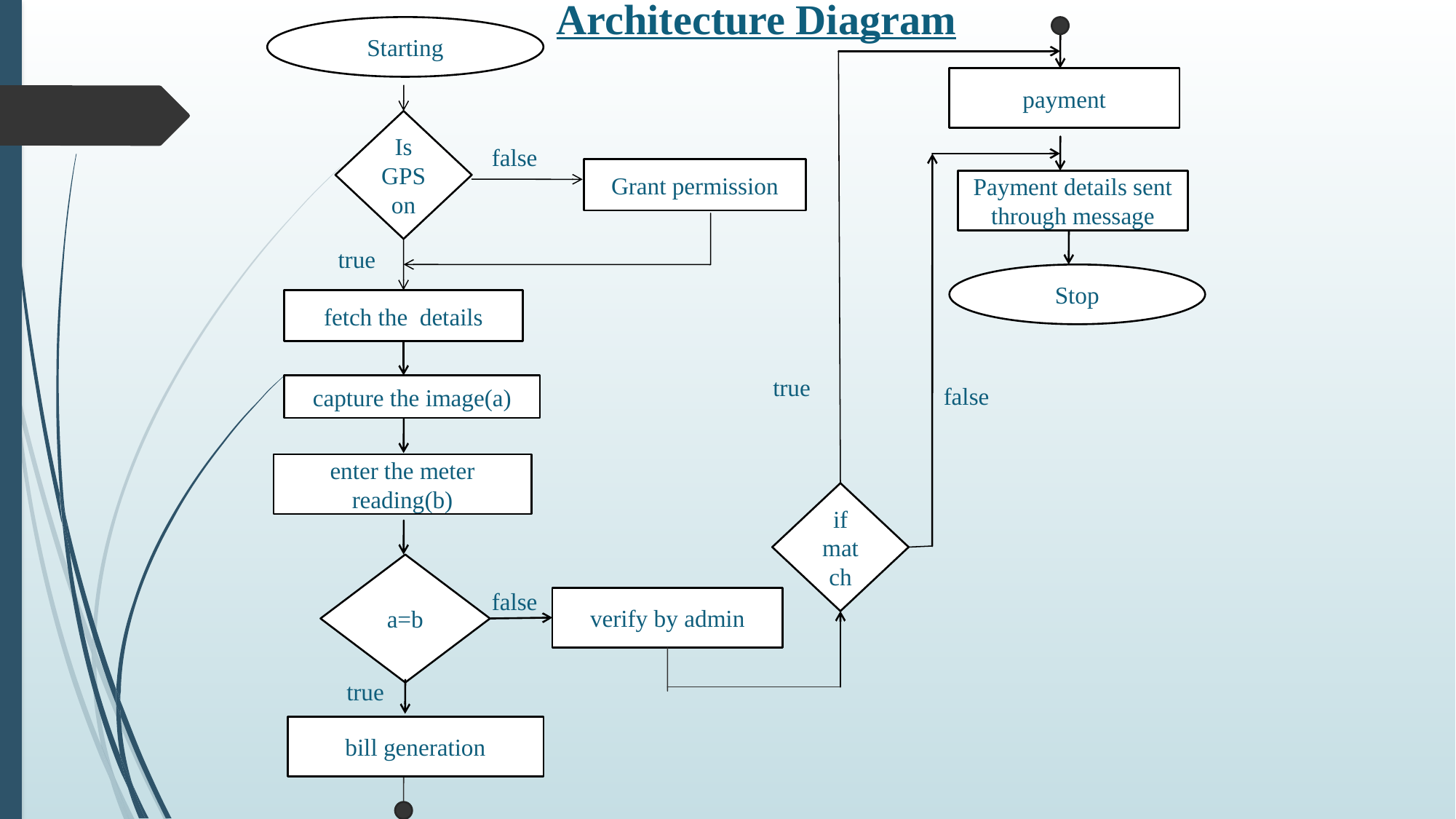

Architecture Diagram
Starting

payment
Is
GPS on
false
Grant permission
Payment details sent through message

true
Stop
fetch the  details
true
capture the image(a)
false
enter the meter reading(b)
if match
a=b
false
verify by admin
true
bill generation